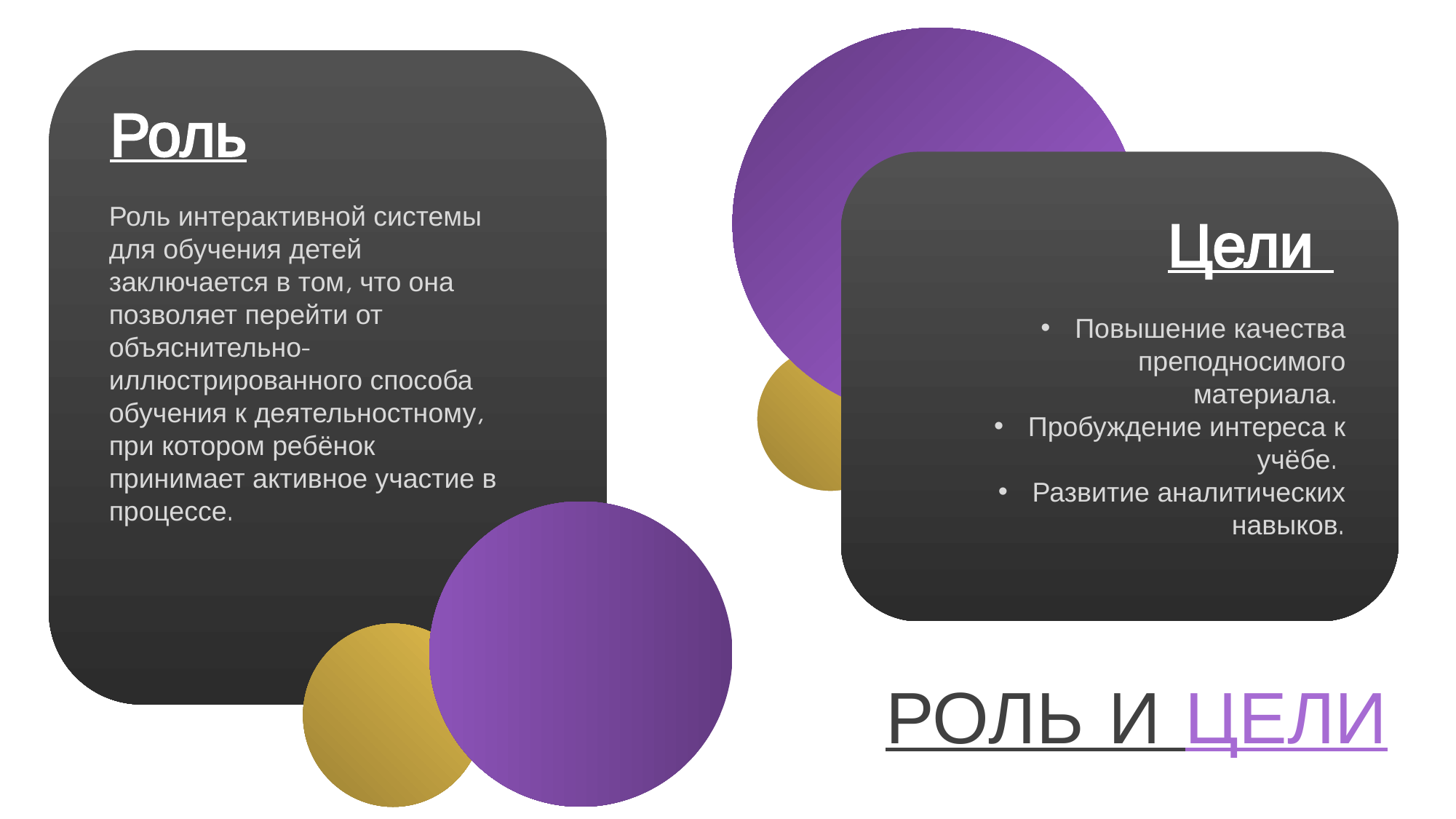

Цели

Повышение качества преподносимого материала.
Пробуждение интереса к учёбе.
Развитие аналитических навыков.

Роль
Роль интерактивной системы для обучения детей заключается в том, что она позволяет перейти от объяснительно-иллюстрированного способа обучения к деятельностному, при котором ребёнок принимает активное участие в процессе.

РОЛЬ И ЦЕЛИ